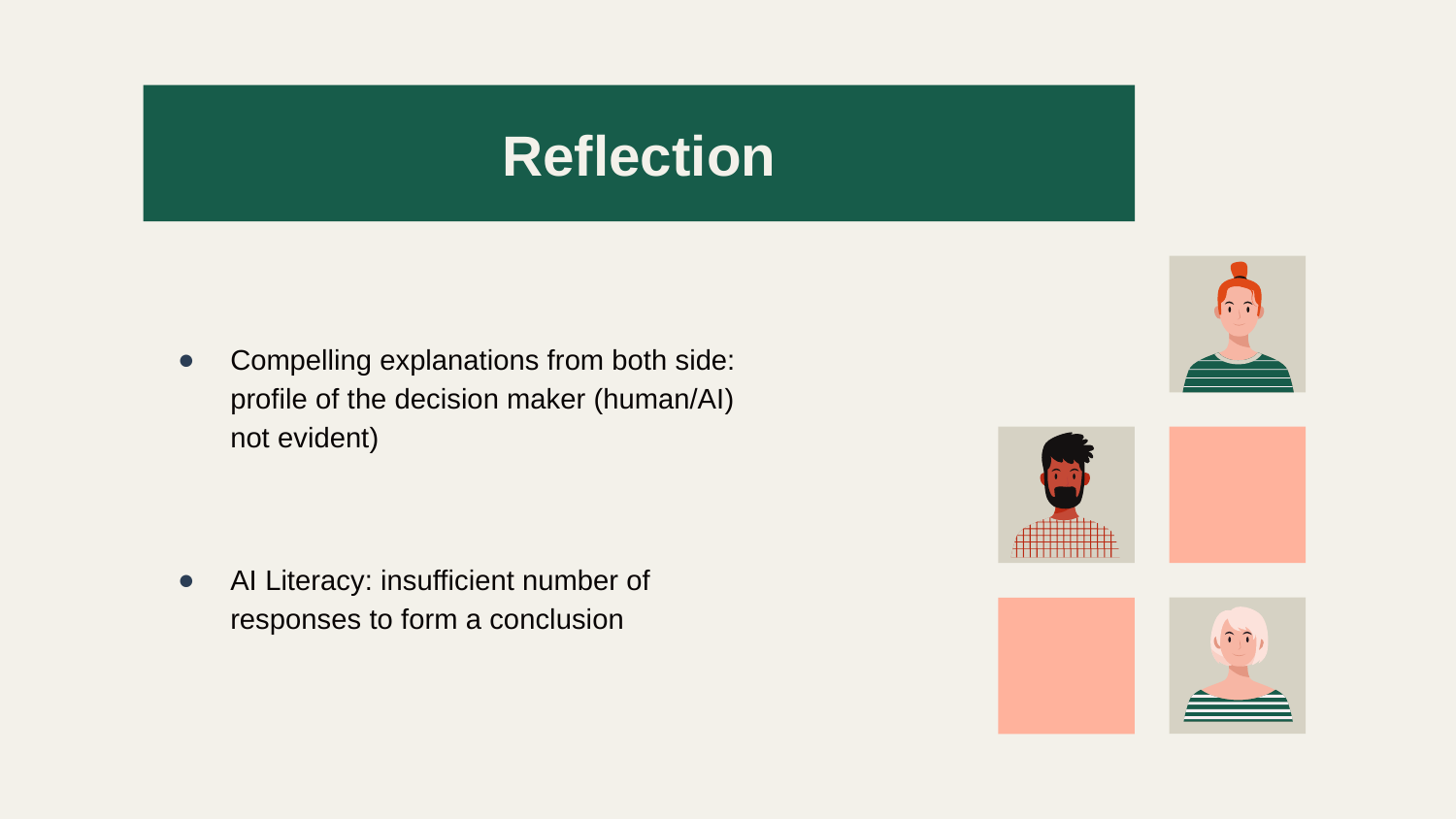

# Reflection

Compelling explanations from both side: profile of the decision maker (human/AI) not evident)

AI Literacy: insufficient number of responses to form a conclusion